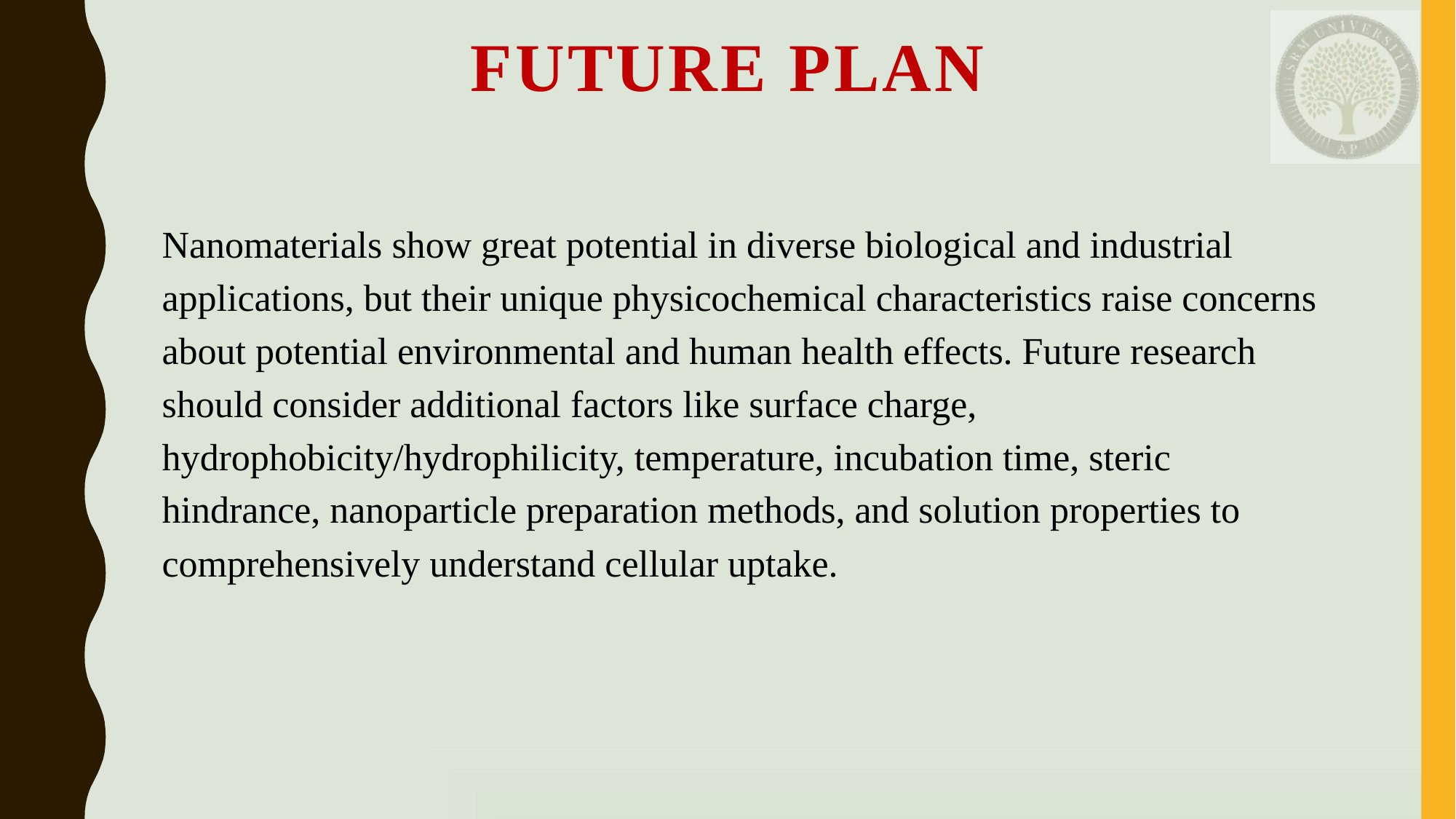

# FUTURE PLAN
Nanomaterials show great potential in diverse biological and industrial applications, but their unique physicochemical characteristics raise concerns about potential environmental and human health effects. Future research should consider additional factors like surface charge, hydrophobicity/hydrophilicity, temperature, incubation time, steric hindrance, nanoparticle preparation methods, and solution properties to comprehensively understand cellular uptake.